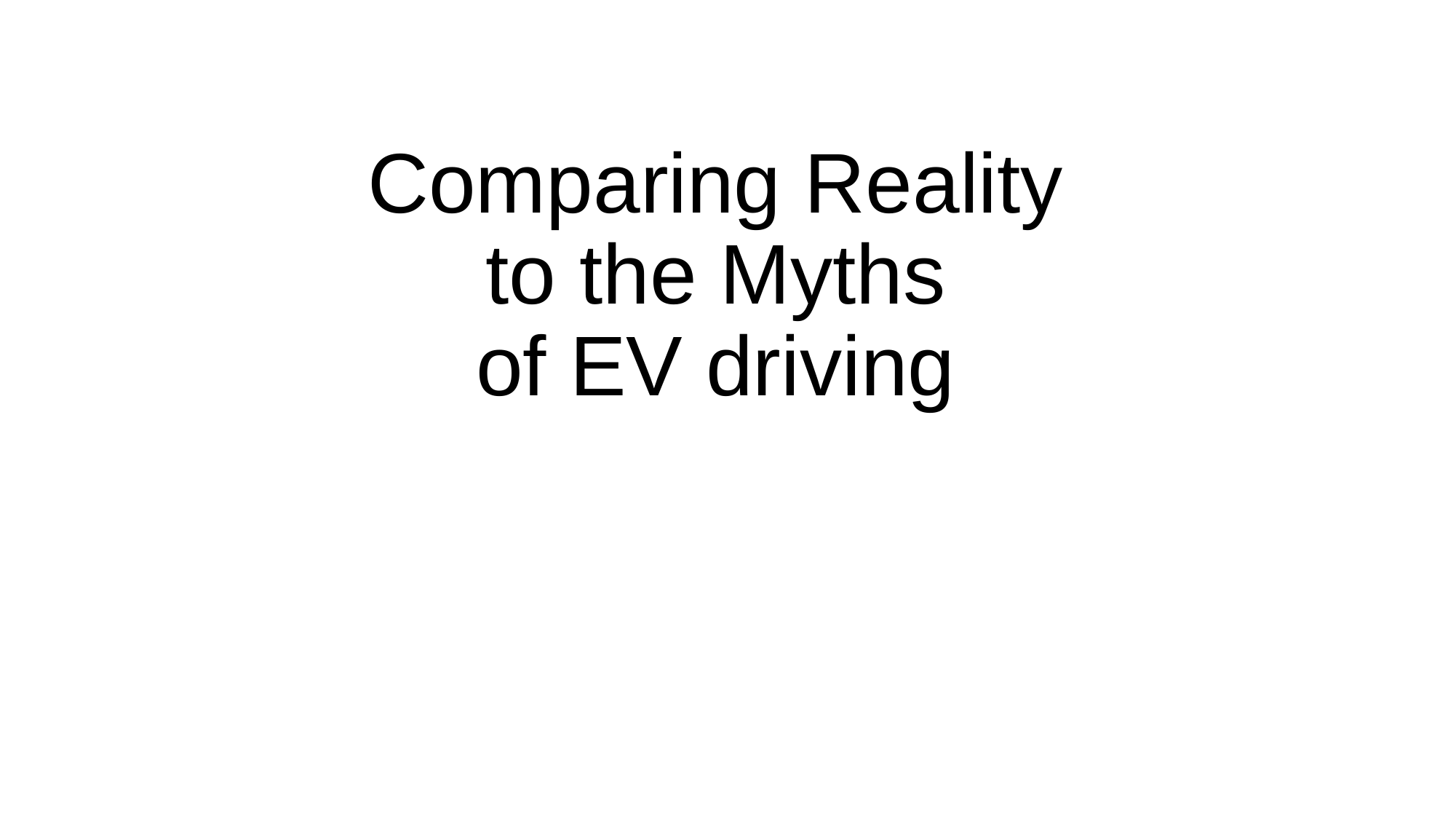

# Comparing Reality to the Myths of EV driving